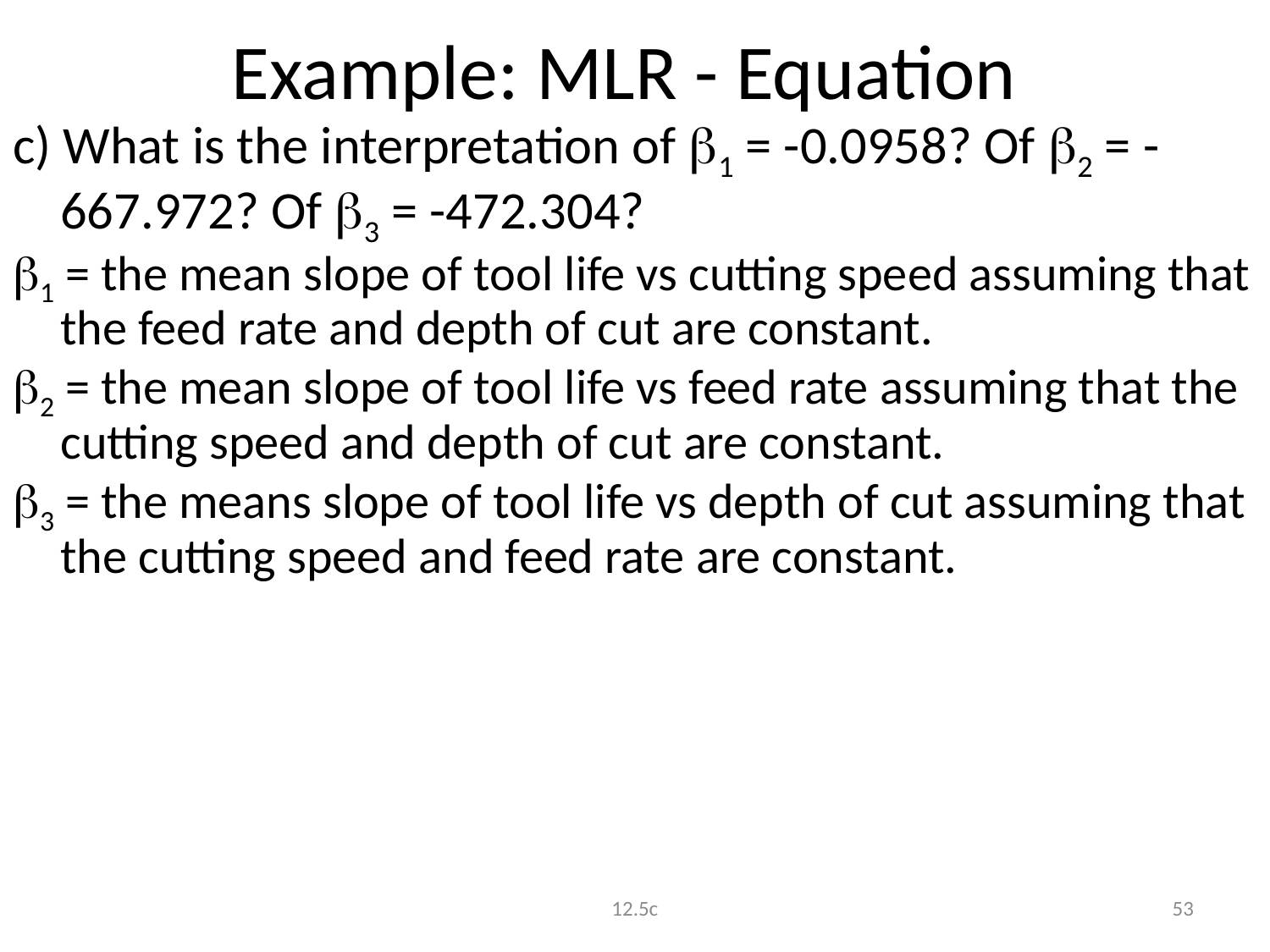

# Example: MLR - Equation
c) What is the interpretation of β1 = -0.0958? Of β2 = -667.972? Of β3 = -472.304?
β1 = the mean slope of tool life vs cutting speed assuming that the feed rate and depth of cut are constant.
β2 = the mean slope of tool life vs feed rate assuming that the cutting speed and depth of cut are constant.
β3 = the means slope of tool life vs depth of cut assuming that the cutting speed and feed rate are constant.

12.5c
53